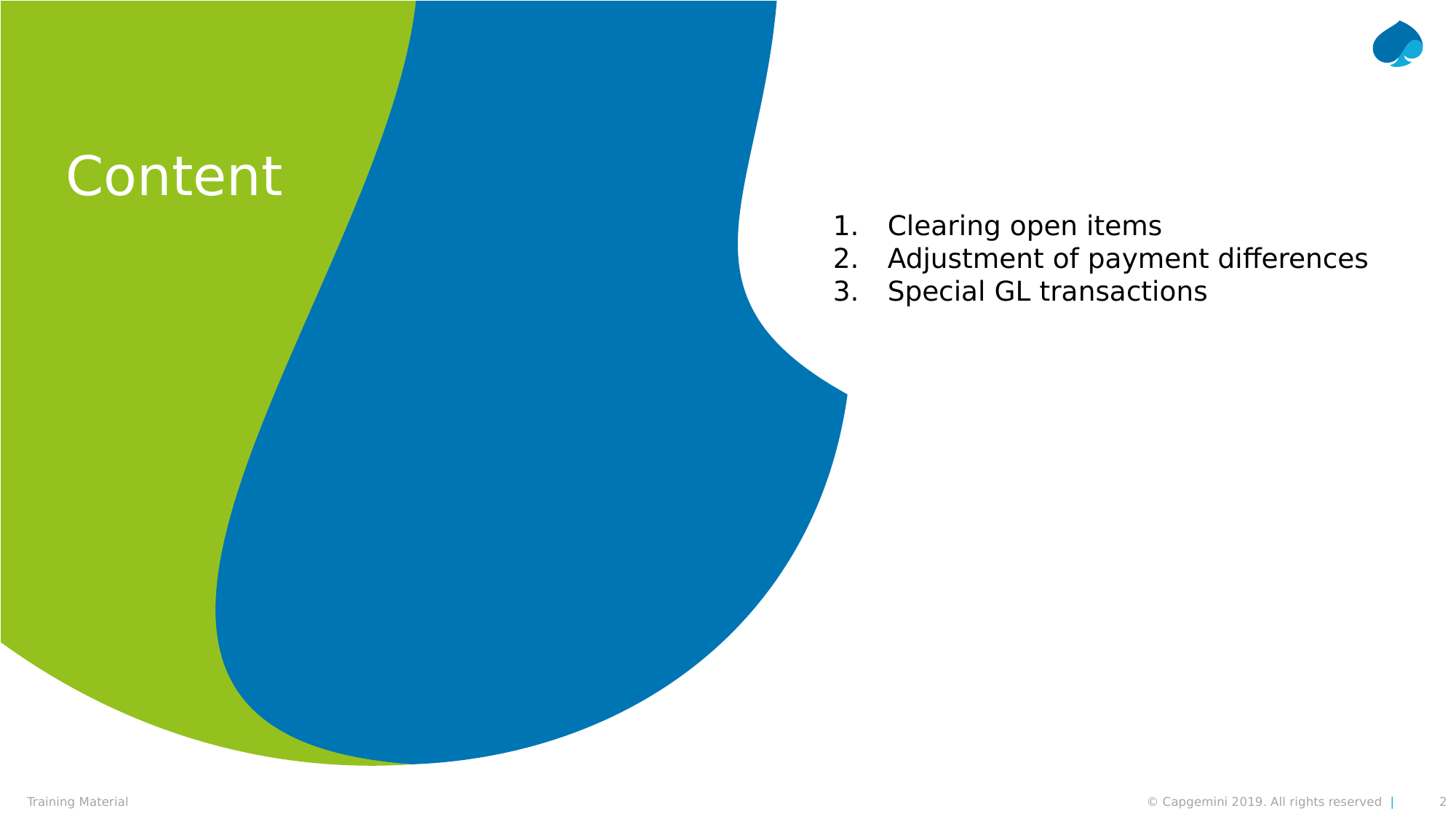

Content
Clearing open items
Adjustment of payment differences
Special GL transactions